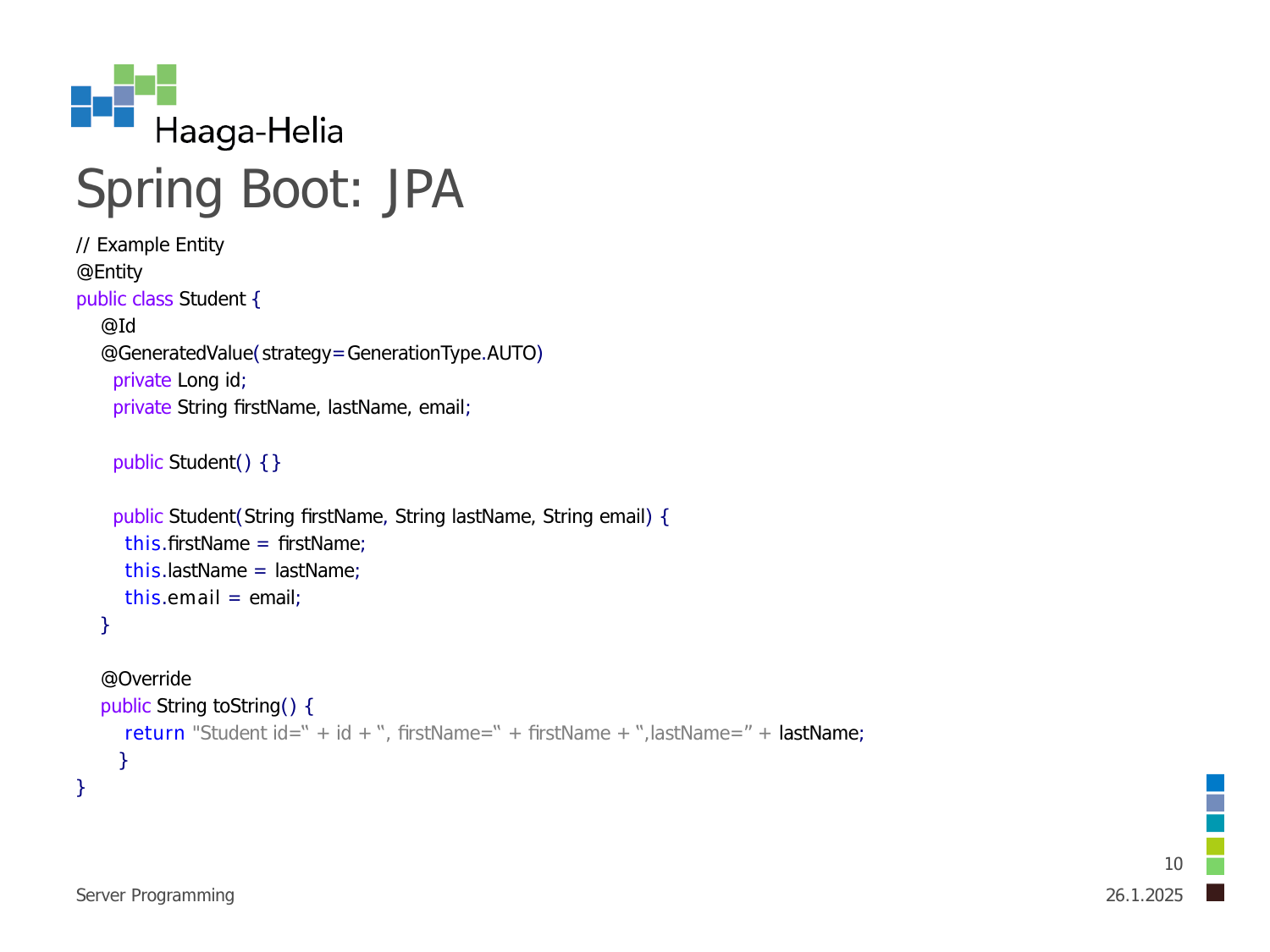

# Spring Boot: JPA
// Example Entity
@Entity
public class Student {
    @Id
    @GeneratedValue(strategy=GenerationType.AUTO)
      private Long id;
      private String firstName, lastName, email;

      public Student() {}

      public Student(String firstName, String lastName, String email) {
        this.firstName = firstName;
        this.lastName = lastName;
        this.email = email;
    }

    @Override
    public String toString() {
        return "Student id=“ + id + “, firstName=“ + firstName + “,lastName=” + lastName;
       }
}
10
Server Programming
26.1.2025